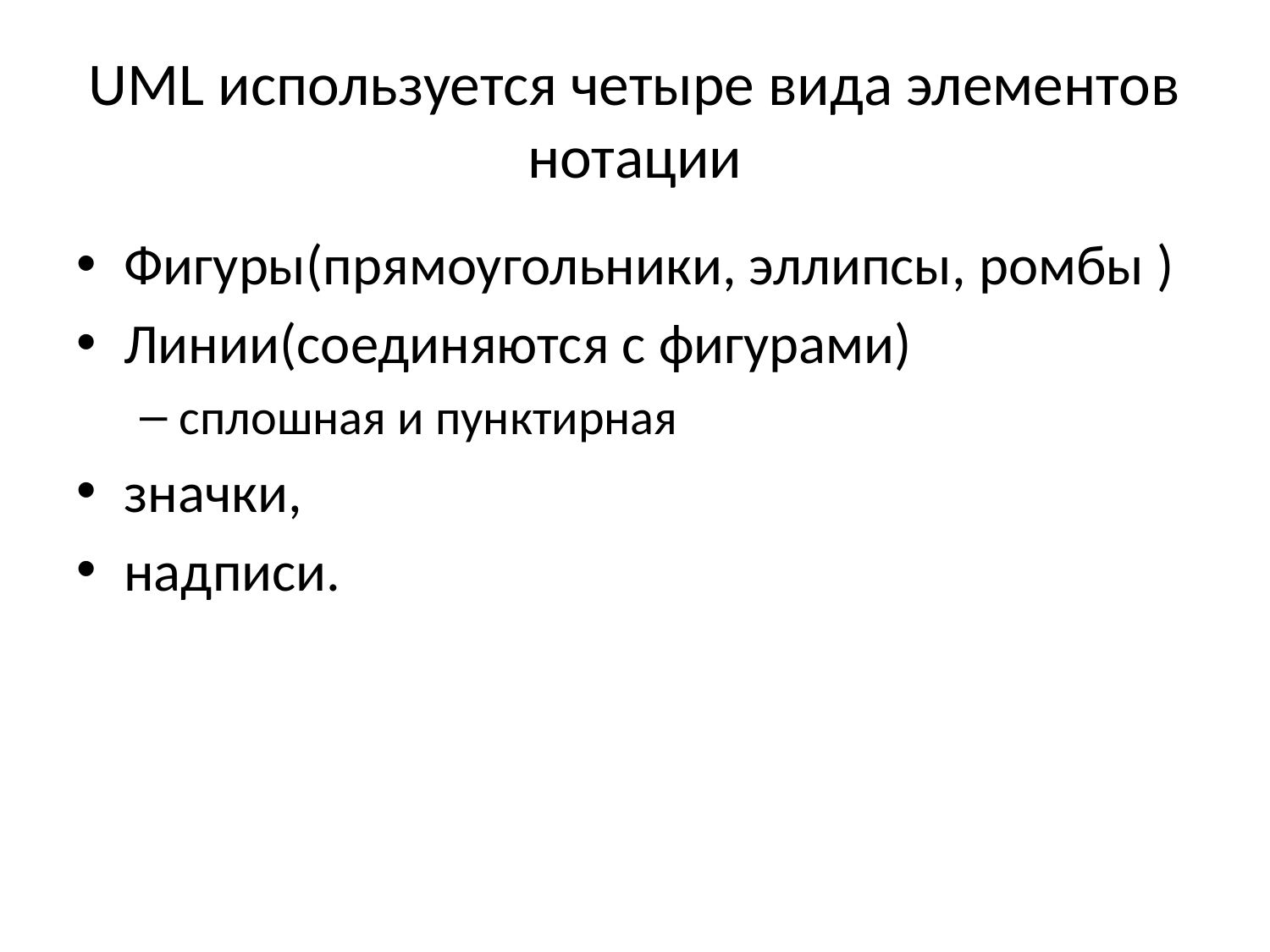

# UML используется четыре вида элементов нотации
Фигуры(прямоугольники, эллипсы, ромбы )
Линии(соединяются с фигурами)
сплошная и пунктирная
значки,
надписи.